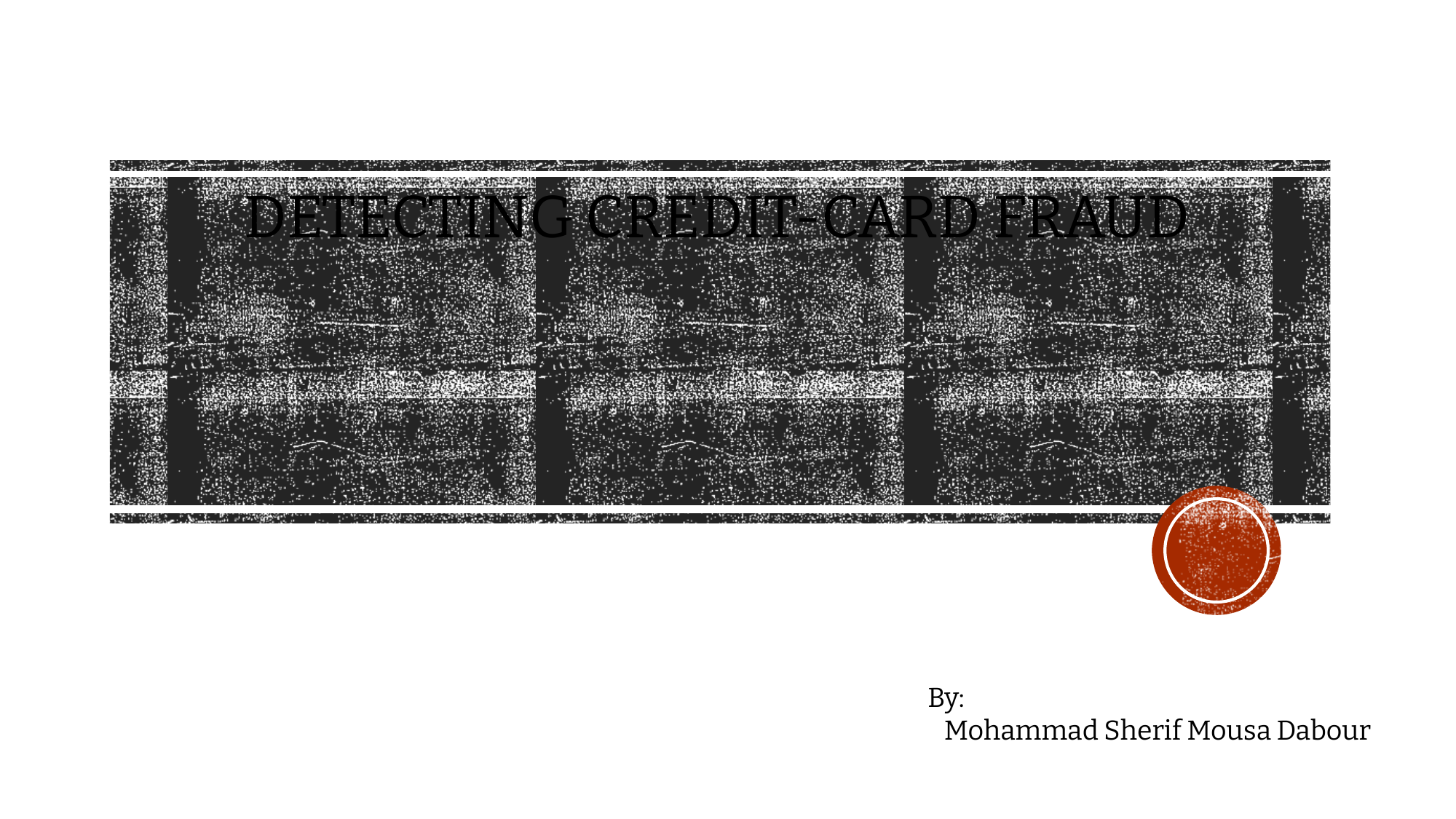

# Detecting Credit-card Fraud
By:
   Mohammad Sherif Mousa Dabour